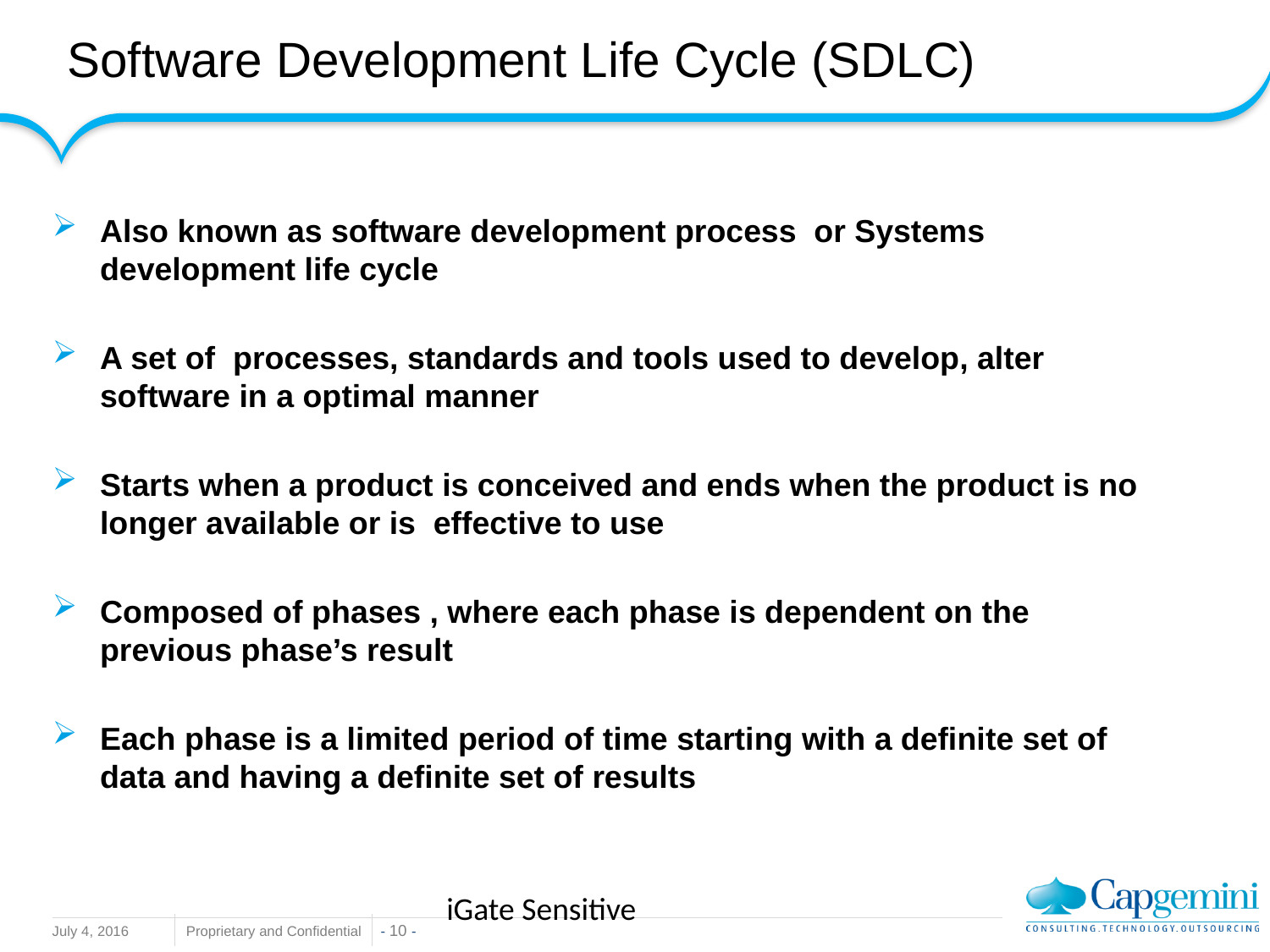

# Software Development Life Cycle (SDLC)

Also known as software development process  or Systems development life cycle

A set of  processes, standards and tools used to develop, alter  software in a optimal manner

Starts when a product is conceived and ends when the product is no longer available or is  effective to use

Composed of phases , where each phase is dependent on the previous phase’s result

Each phase is a limited period of time starting with a definite set of  data and having a definite set of results

iGate Sensitive